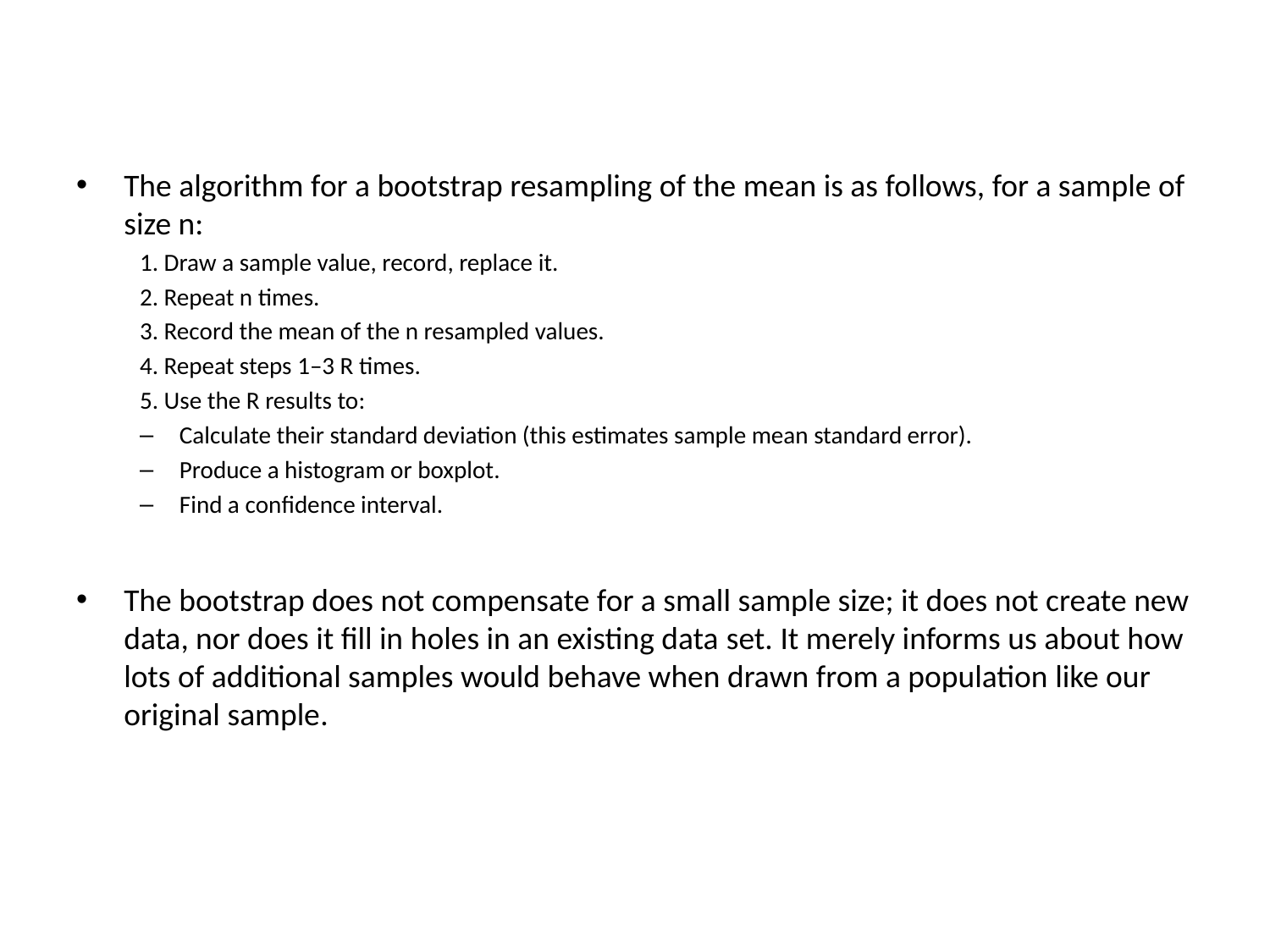

The algorithm for a bootstrap resampling of the mean is as follows, for a sample of size n:
1. Draw a sample value, record, replace it.
2. Repeat n times.
3. Record the mean of the n resampled values.
4. Repeat steps 1–3 R times.
5. Use the R results to:
Calculate their standard deviation (this estimates sample mean standard error).
Produce a histogram or boxplot.
Find a confidence interval.

The bootstrap does not compensate for a small sample size; it does not create new data, nor does it fill in holes in an existing data set. It merely informs us about how lots of additional samples would behave when drawn from a population like our original sample.